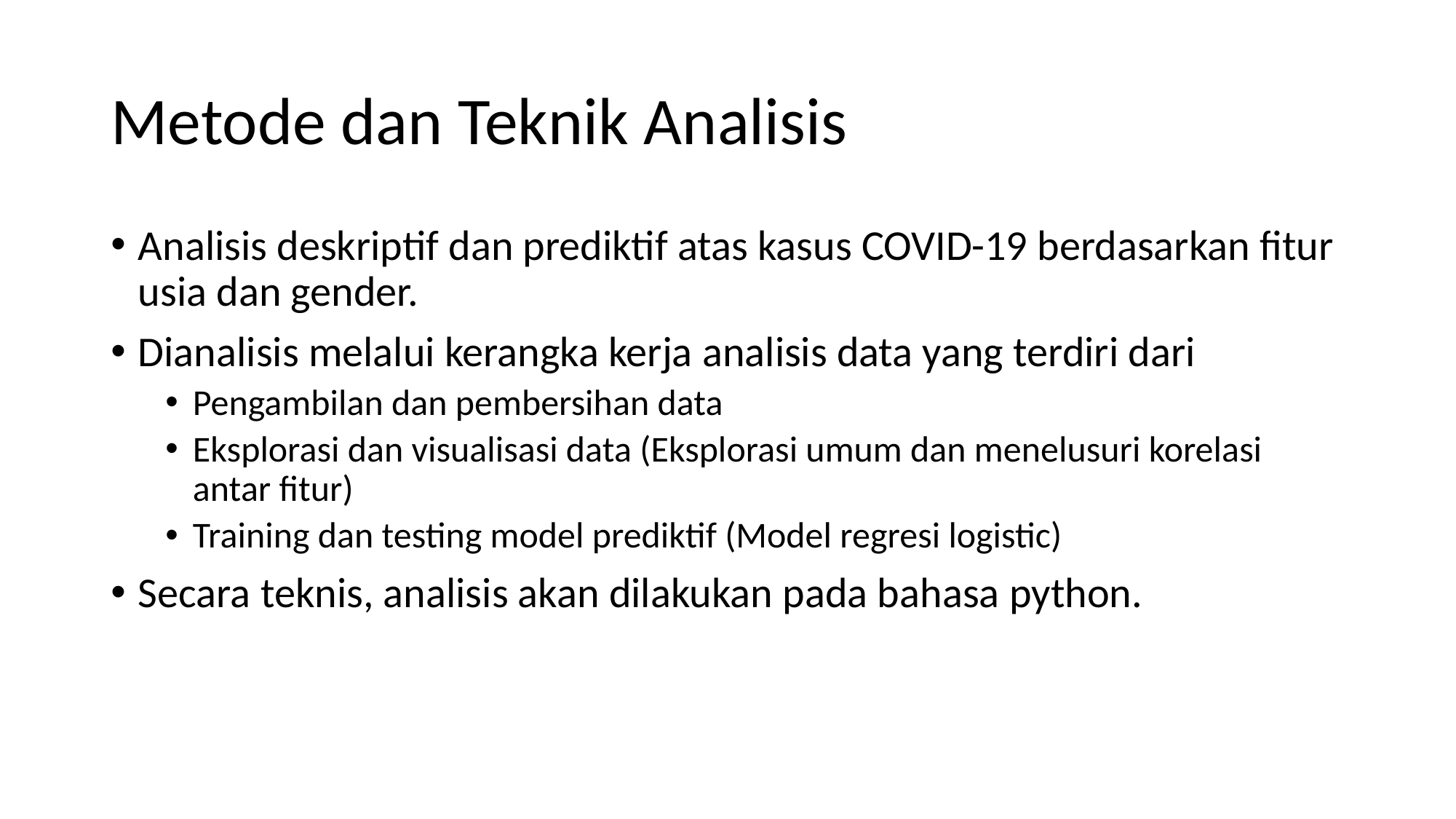

# Metode dan Teknik Analisis
Analisis deskriptif dan prediktif atas kasus COVID-19 berdasarkan fitur usia dan gender.
Dianalisis melalui kerangka kerja analisis data yang terdiri dari
Pengambilan dan pembersihan data
Eksplorasi dan visualisasi data (Eksplorasi umum dan menelusuri korelasi antar fitur)
Training dan testing model prediktif (Model regresi logistic)
Secara teknis, analisis akan dilakukan pada bahasa python.